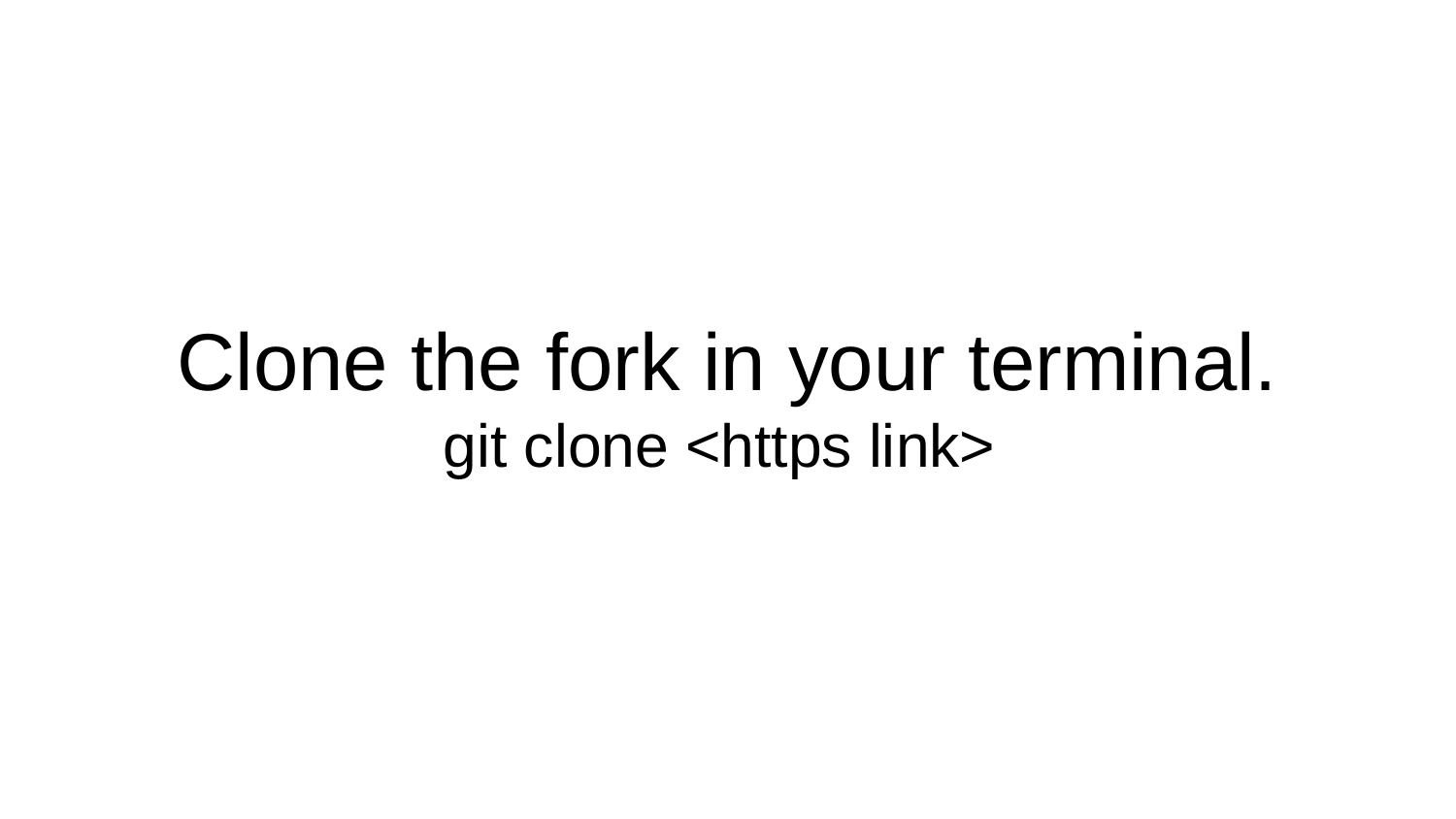

# Clone the fork in your terminal.
git clone <https link>